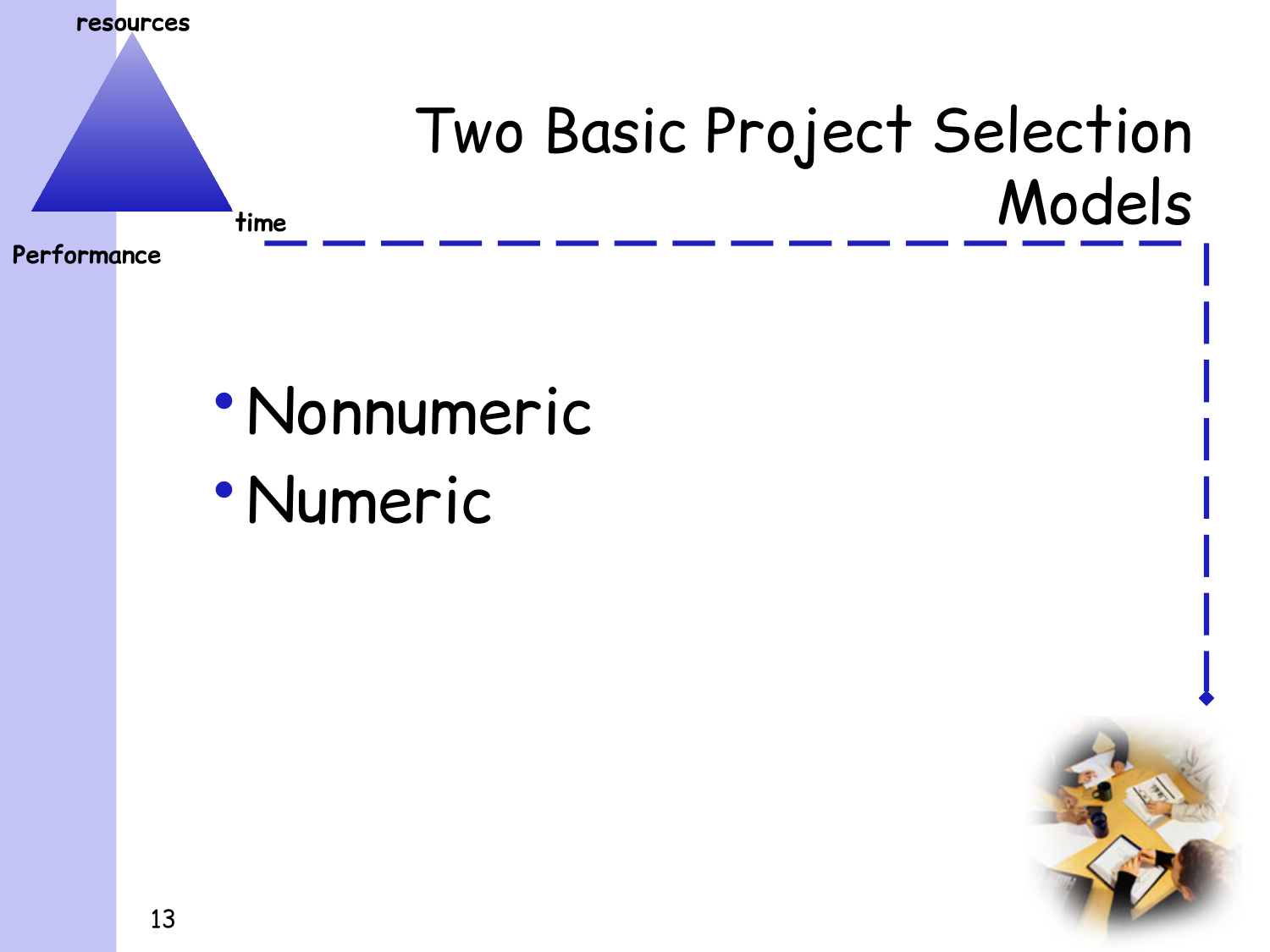

# Two Basic Project Selection Models

Nonnumeric
Numeric

13